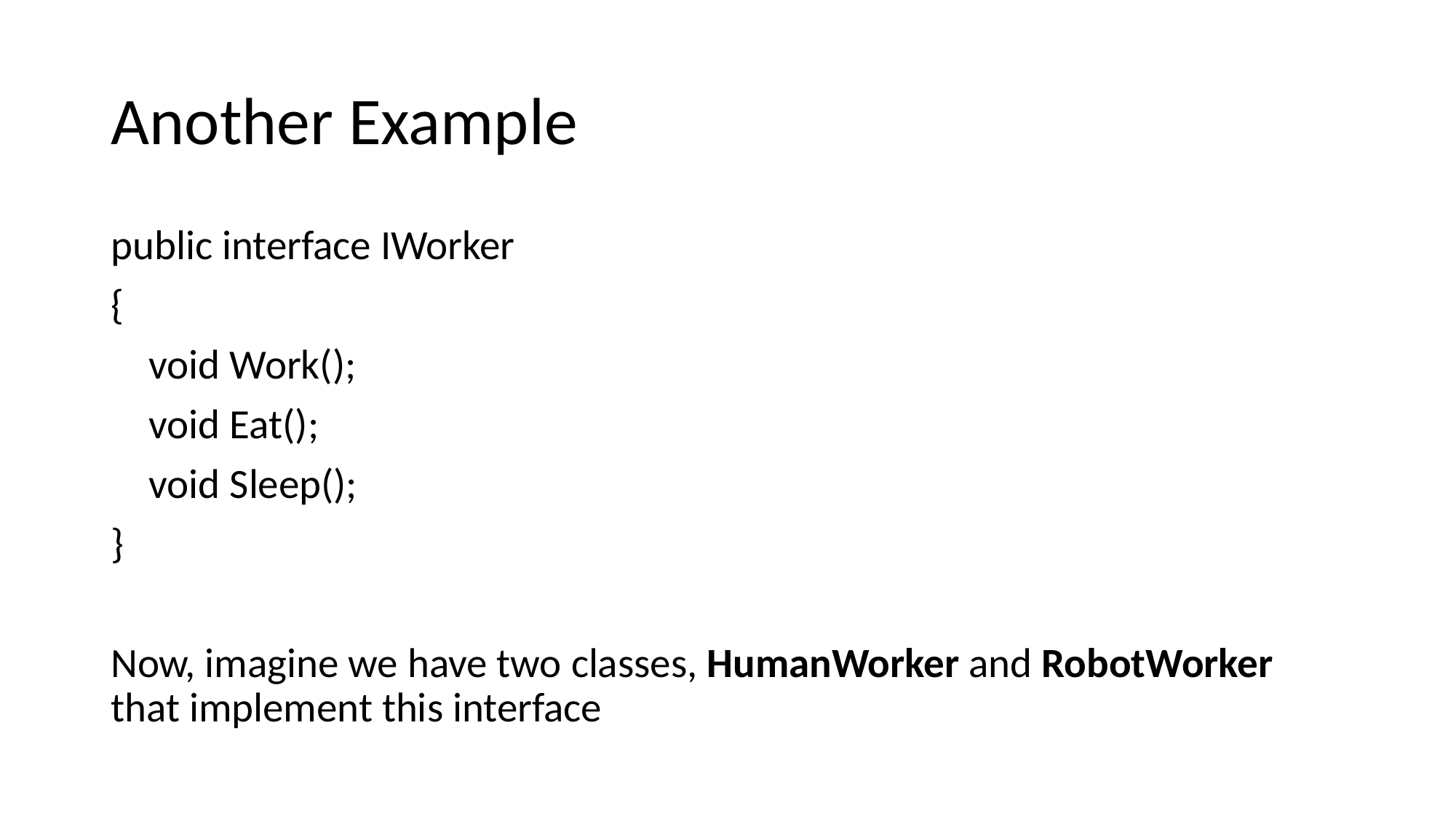

# Another Example
public interface IWorker
{
    void Work();
    void Eat();
    void Sleep();
}

Now, imagine we have two classes, HumanWorker and RobotWorker that implement this interface